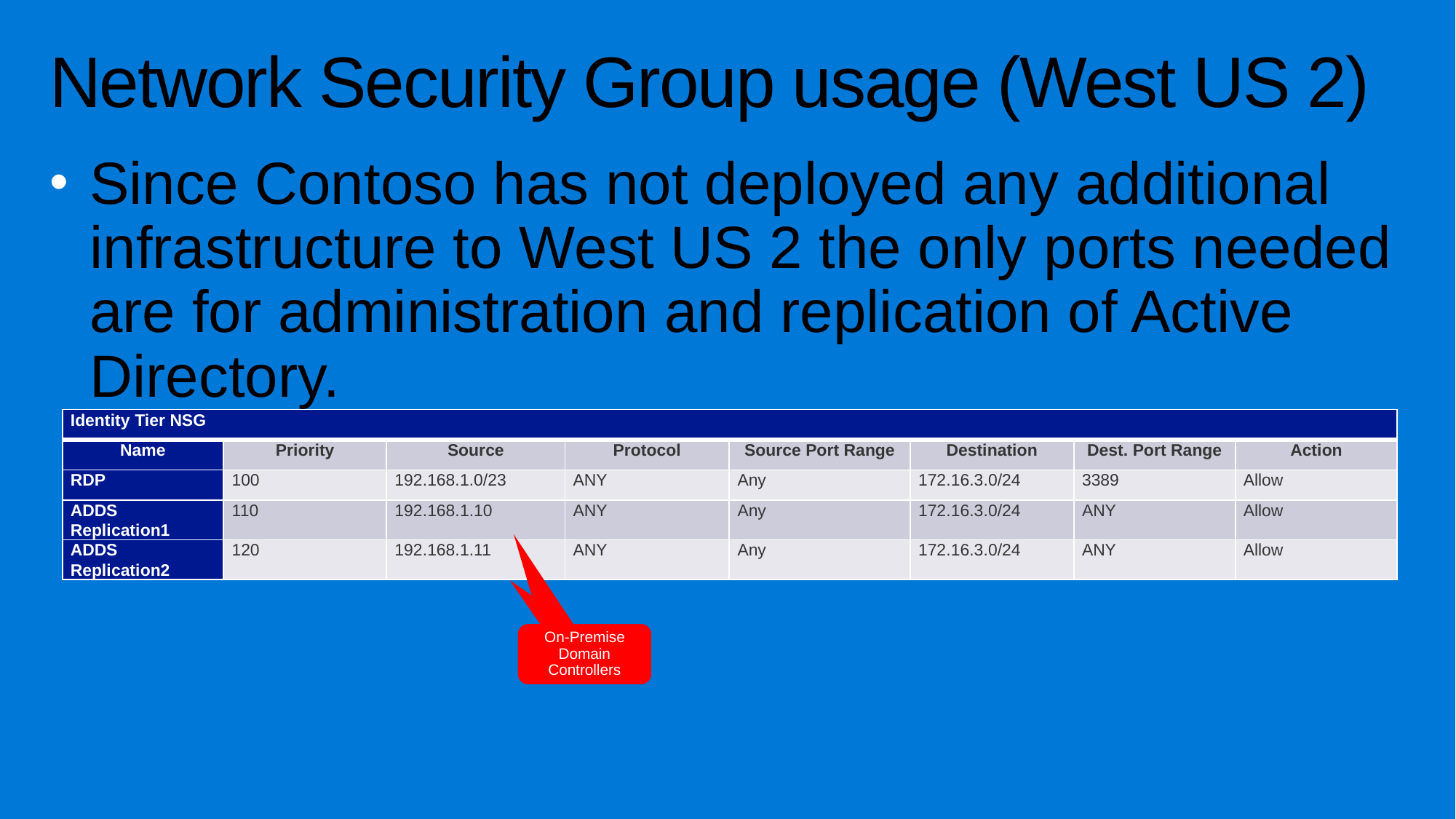

# Network Security Group usage (West US 2)
Since Contoso has not deployed any additional infrastructure to West US 2 the only ports needed are for administration and replication of Active Directory.

| Identity Tier NSG |  |  |  |  |  |  |  |
| --- | --- | --- | --- | --- | --- | --- | --- |
| Name | Priority | Source | Protocol | Source Port Range | Destination | Dest. Port Range | Action |
| RDP | 100 | 192.168.1.0/23 | ANY | Any | 172.16.3.0/24 | 3389 | Allow |
| ADDS Replication1 | 110 | 192.168.1.10 | ANY | Any | 172.16.3.0/24 | ANY | Allow |
| ADDS Replication2 | 120 | 192.168.1.11 | ANY | Any | 172.16.3.0/24 | ANY | Allow |

On-Premise Domain Controllers